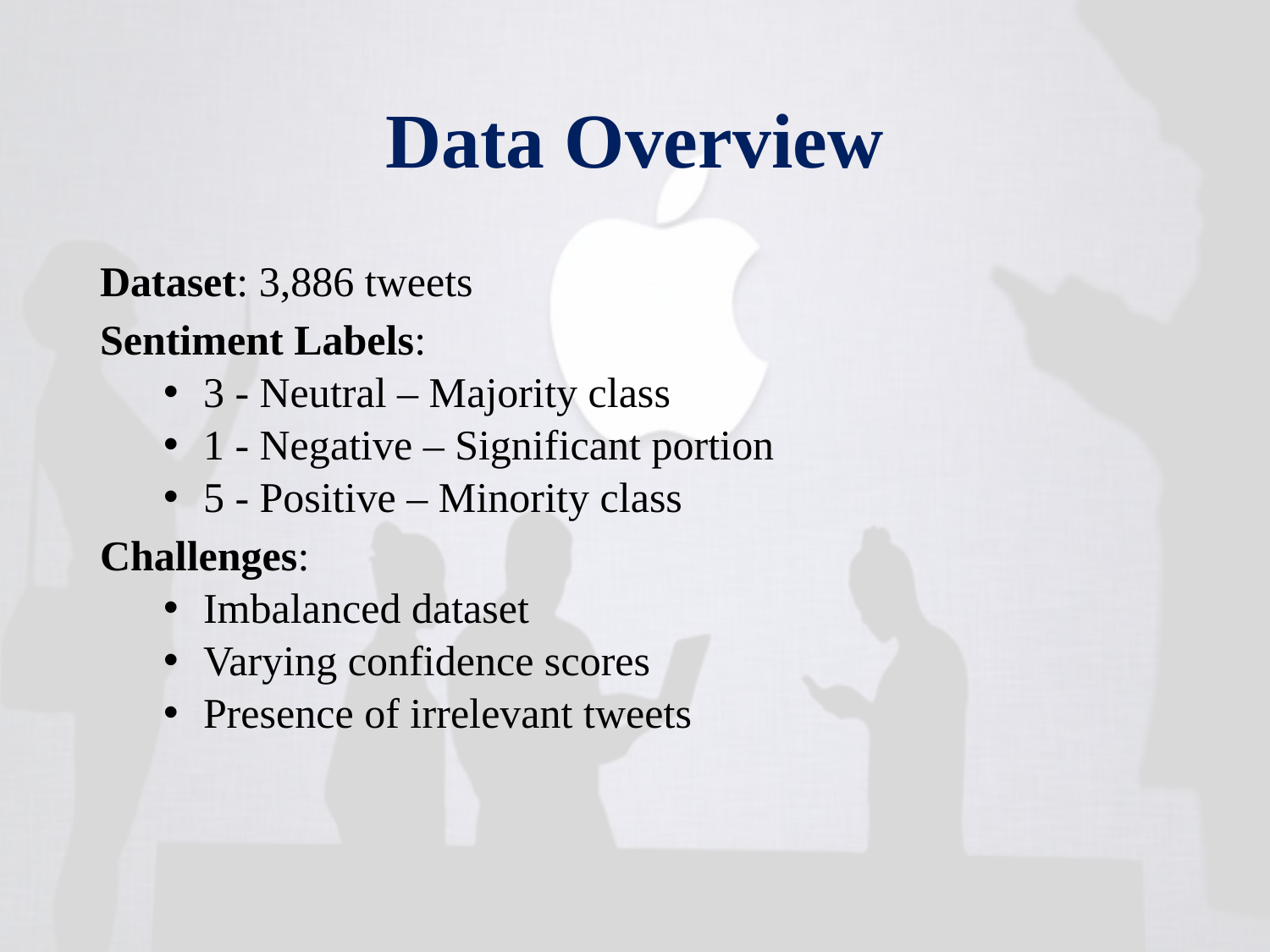

# Data Overview
Dataset: 3,886 tweets
Sentiment Labels:
3 - Neutral – Majority class
1 - Negative – Significant portion
5 - Positive – Minority class
Challenges:
Imbalanced dataset
Varying confidence scores
Presence of irrelevant tweets